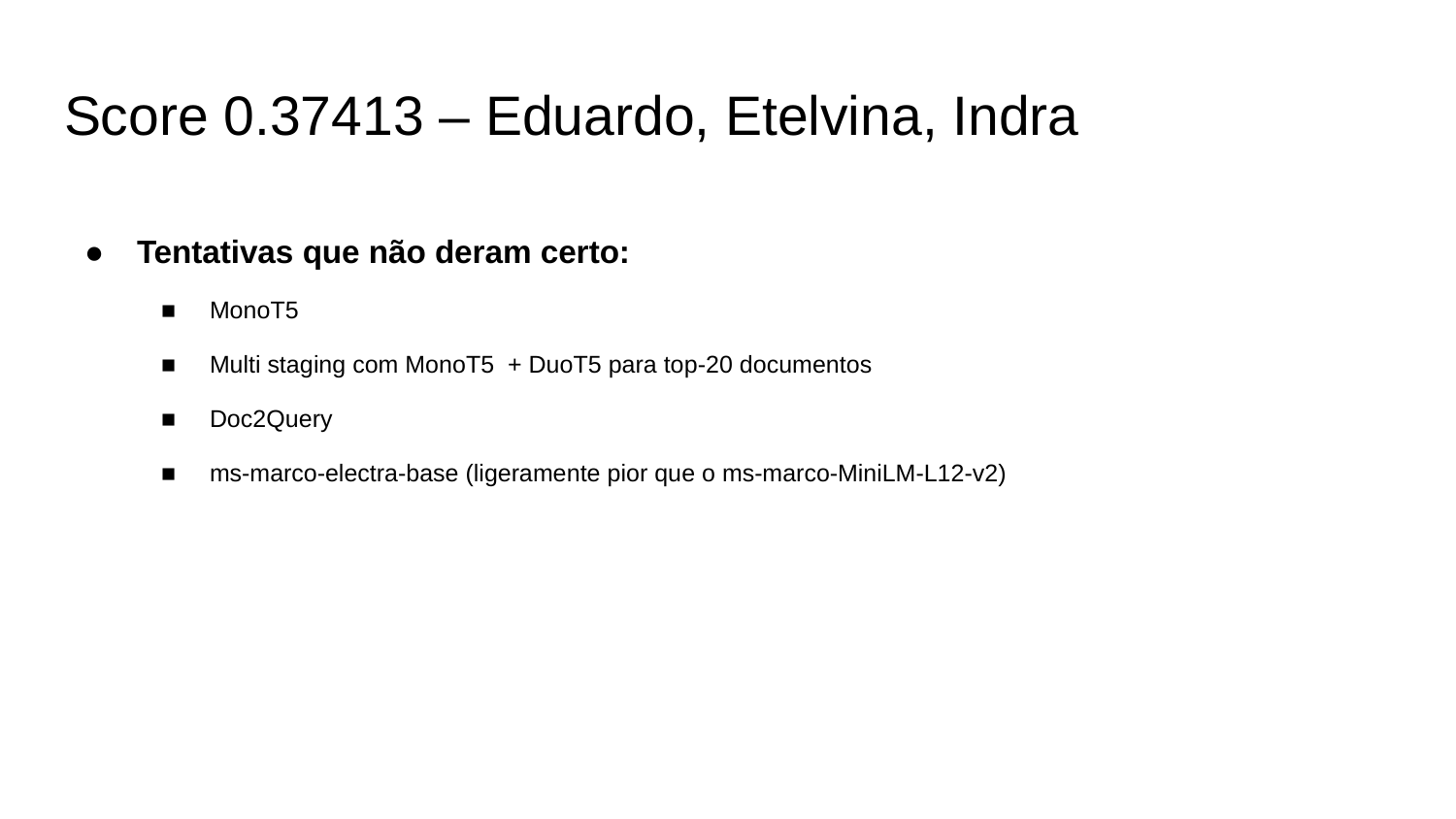

# Score 0.37413 – Eduardo, Etelvina, Indra
Tentativas que não deram certo:
MonoT5
Multi staging com MonoT5  + DuoT5 para top-20 documentos
Doc2Query
ms-marco-electra-base (ligeramente pior que o ms-marco-MiniLM-L12-v2)